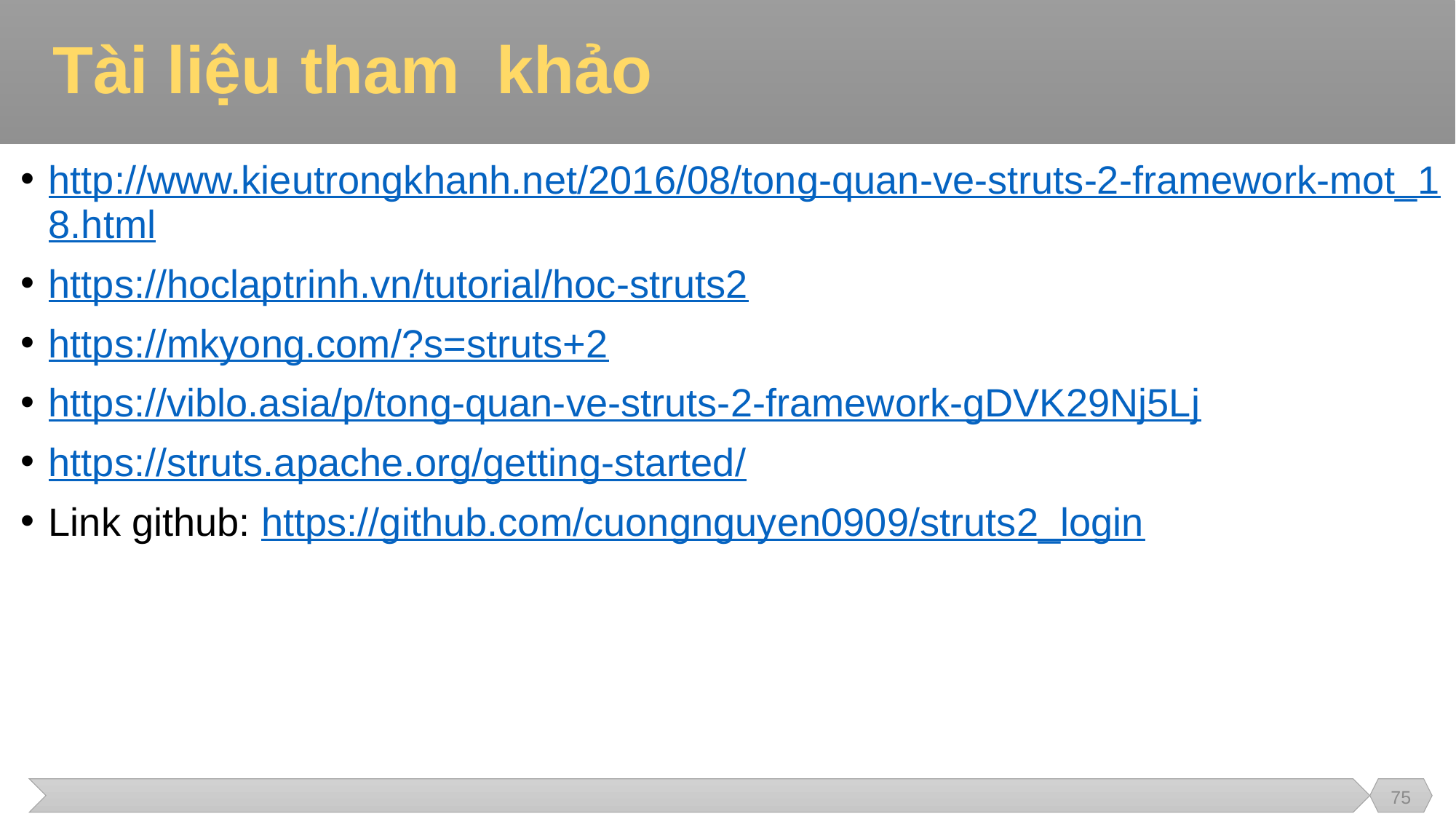

# Tài liệu tham  khảo
http://www.kieutrongkhanh.net/2016/08/tong-quan-ve-struts-2-framework-mot_18.html
https://hoclaptrinh.vn/tutorial/hoc-struts2
https://mkyong.com/?s=struts+2
https://viblo.asia/p/tong-quan-ve-struts-2-framework-gDVK29Nj5Lj
https://struts.apache.org/getting-started/
Link github: https://github.com/cuongnguyen0909/struts2_login

75